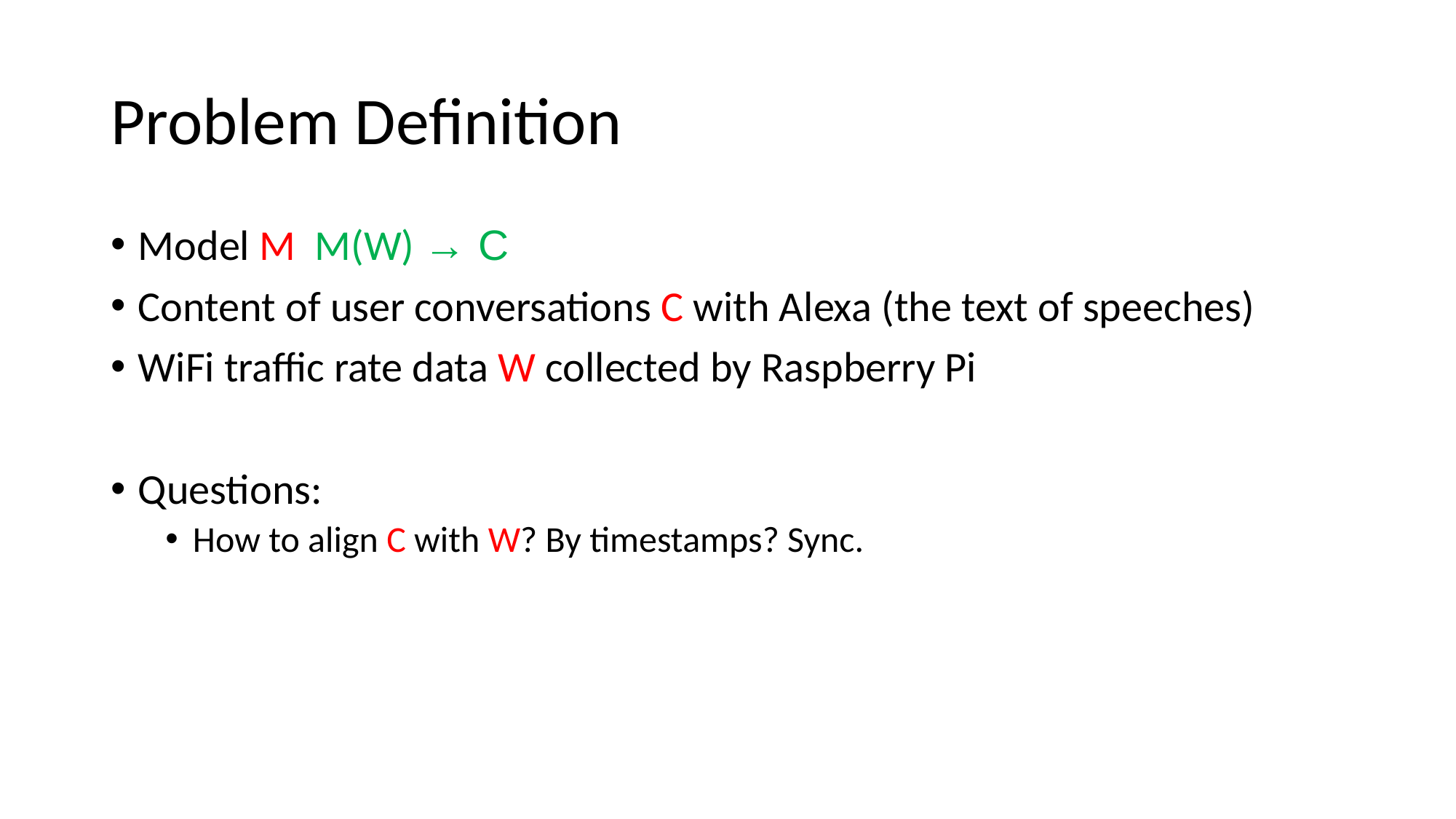

# Problem Definition
Model M  M(W) → C
Content of user conversations C with Alexa (the text of speeches)
WiFi traffic rate data W collected by Raspberry Pi

Questions:
How to align C with W? By timestamps? Sync.